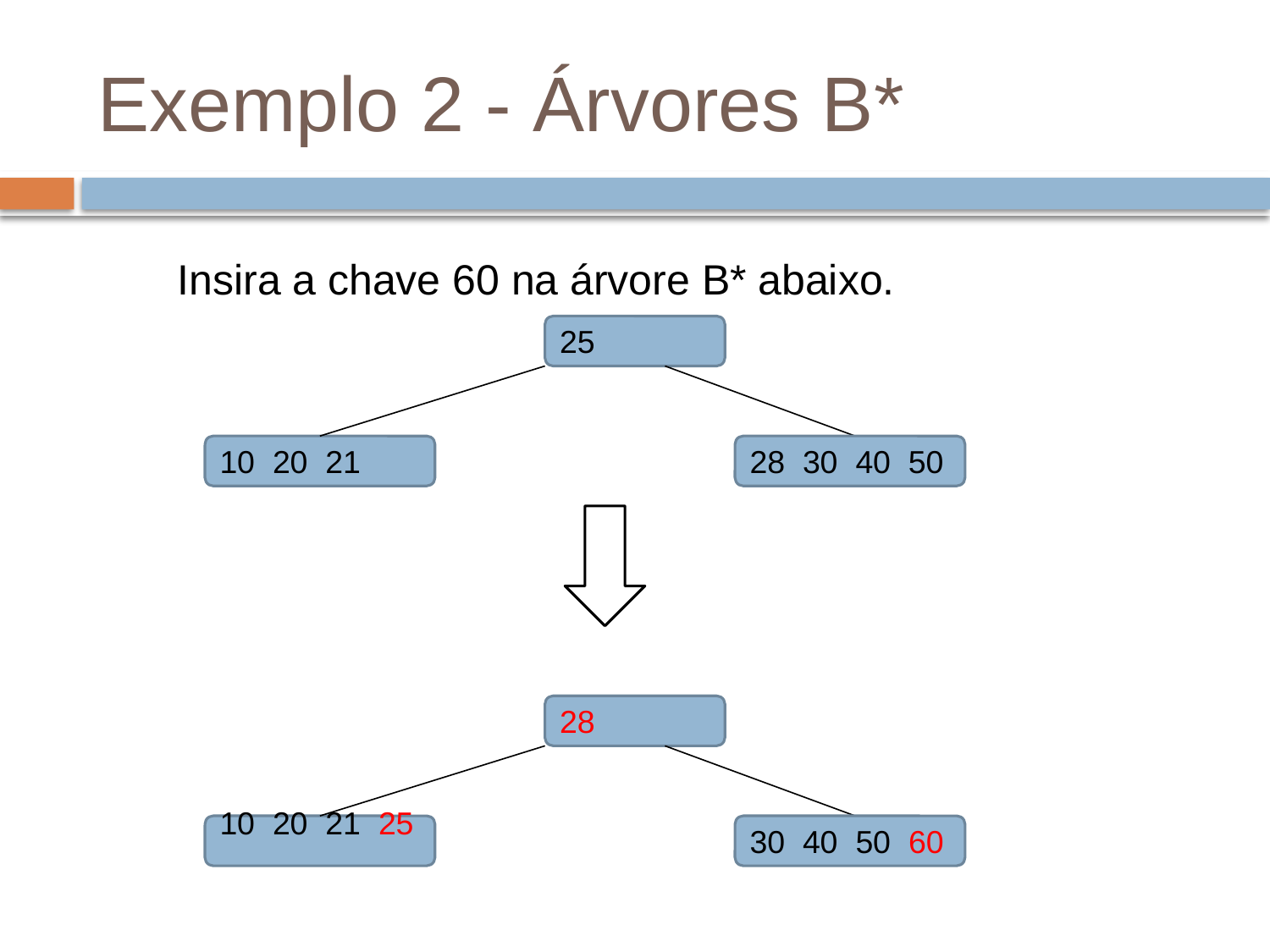

# Exemplo 2 - Árvores B*
Insira a chave 60 na árvore B* abaixo.
25
10  20  21
28  30  40  50

28
10  20  21  25
30  40  50  60